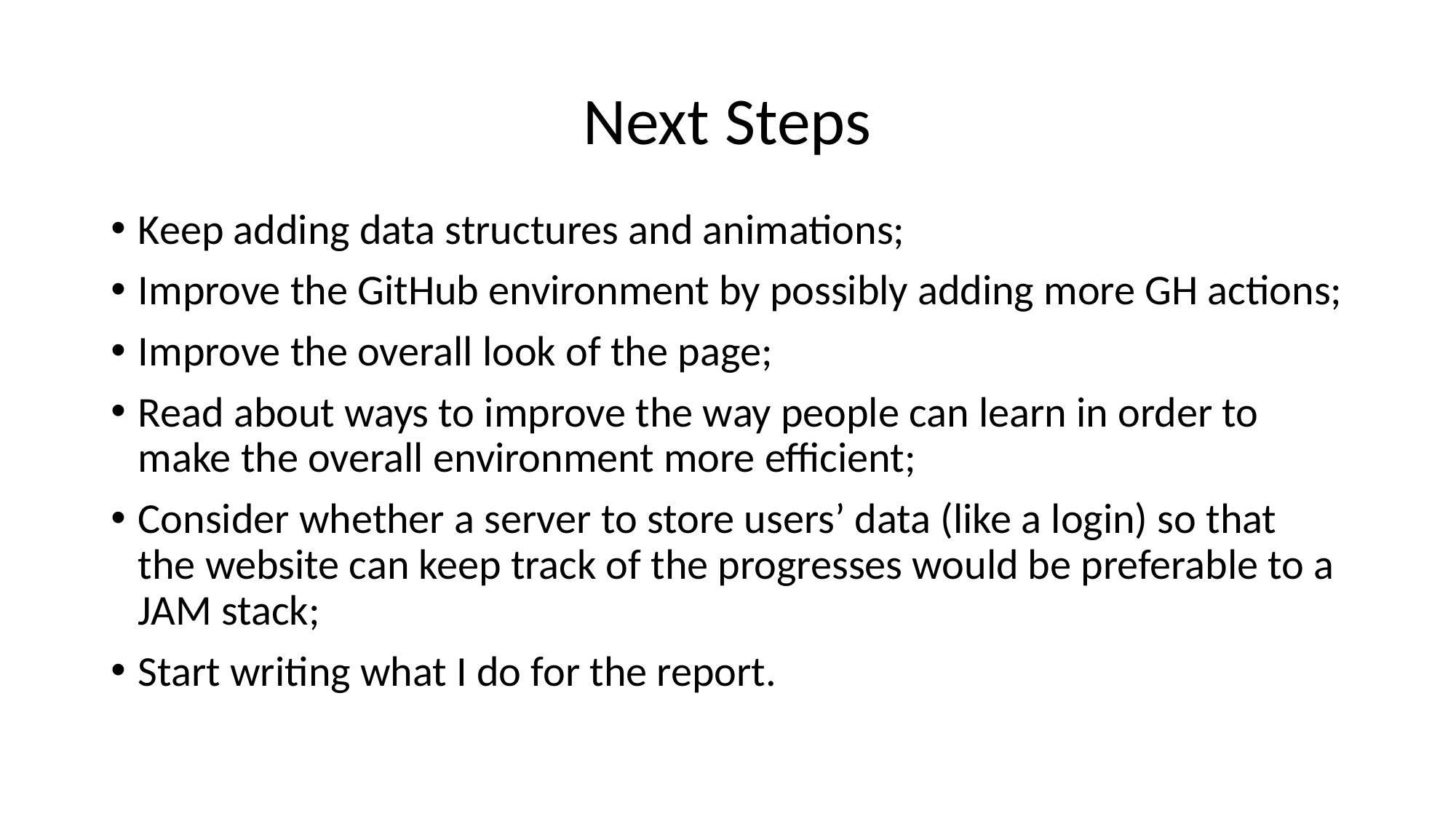

# Next Steps
Keep adding data structures and animations;
Improve the GitHub environment by possibly adding more GH actions;
Improve the overall look of the page;
Read about ways to improve the way people can learn in order to make the overall environment more efficient;
Consider whether a server to store users’ data (like a login) so that the website can keep track of the progresses would be preferable to a JAM stack;
Start writing what I do for the report.